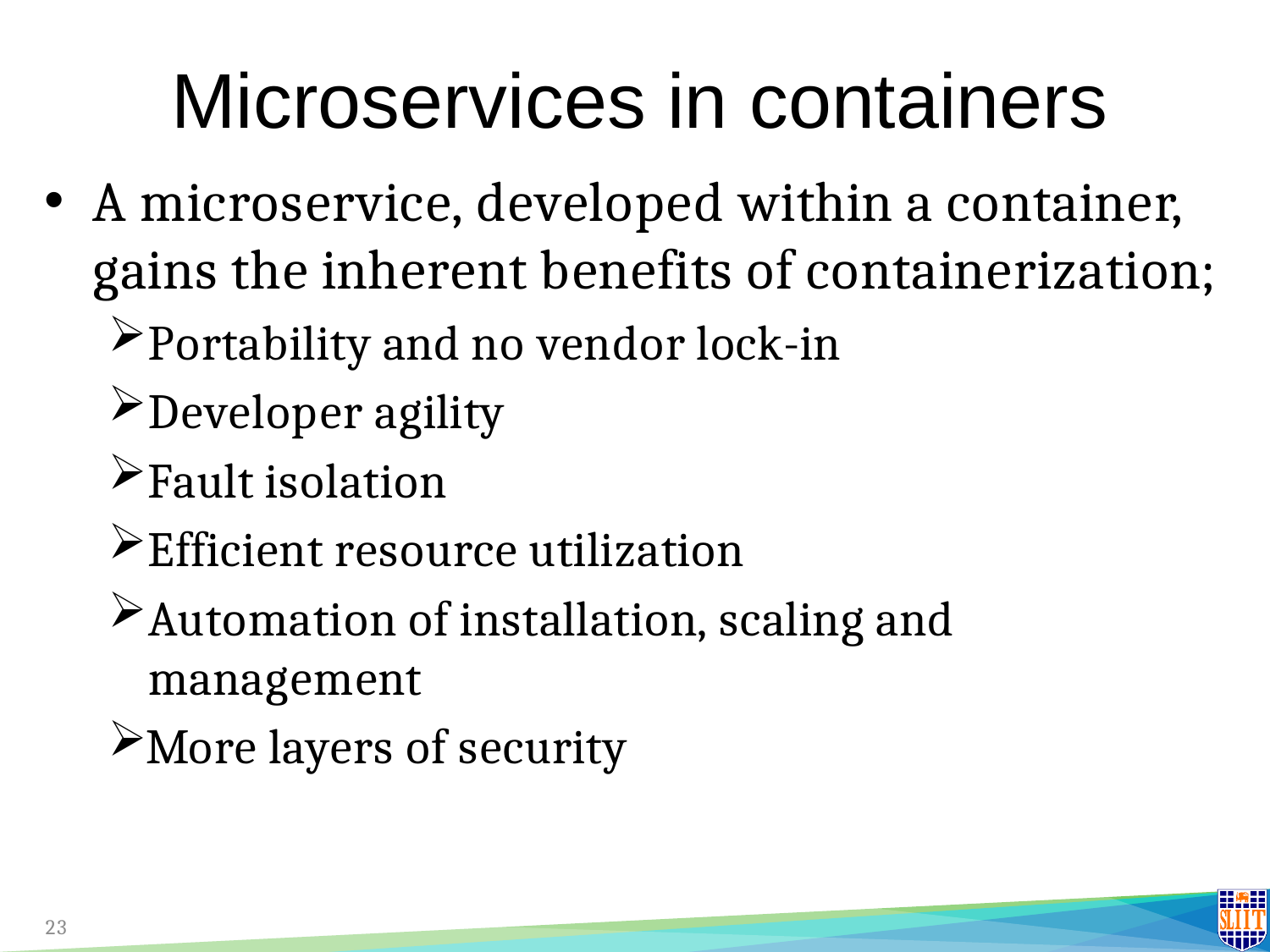

# Microservices in containers
A microservice, developed within a container, gains the inherent benefits of containerization;
Portability and no vendor lock-in
Developer agility
Fault isolation
Efficient resource utilization
Automation of installation, scaling and management
More layers of security
23